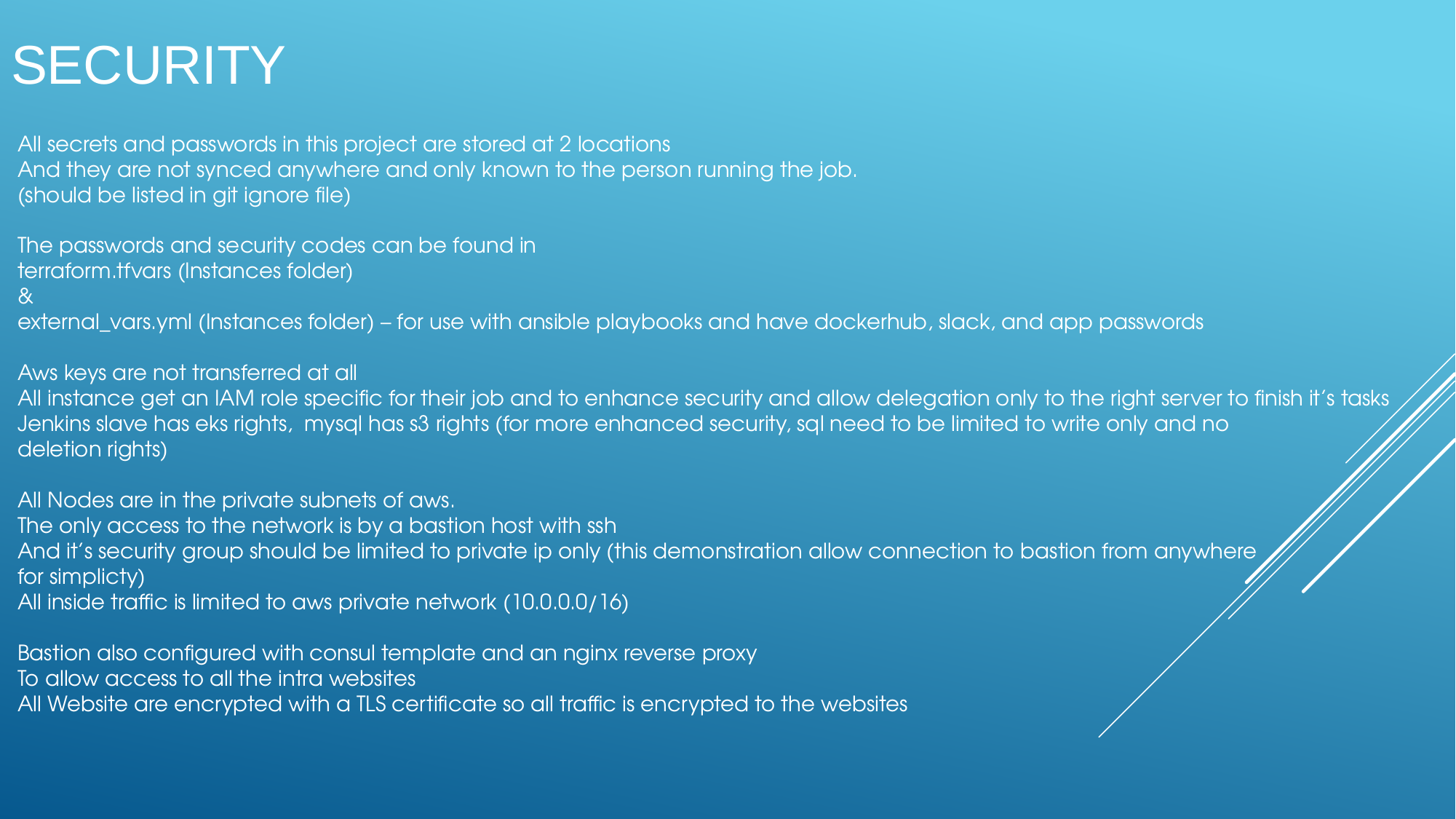

# Security
All secrets and passwords in this project are stored at 2 locations
And they are not synced anywhere and only known to the person running the job.
(should be listed in git ignore file)

The passwords and security codes can be found in
terraform.tfvars (Instances folder)
&
external_vars.yml (Instances folder) – for use with ansible playbooks and have dockerhub, slack, and app passwords

Aws keys are not transferred at all
All instance get an IAM role specific for their job and to enhance security and allow delegation only to the right server to finish it’s tasks
Jenkins slave has eks rights,  mysql has s3 rights (for more enhanced security, sql need to be limited to write only and no
deletion rights)

All Nodes are in the private subnets of aws.
The only access to the network is by a bastion host with ssh
And it’s security group should be limited to private ip only (this demonstration allow connection to bastion from anywhere
for simplicty)
All inside traffic is limited to aws private network (10.0.0.0/16)

Bastion also configured with consul template and an nginx reverse proxy
To allow access to all the intra websites
All Website are encrypted with a TLS certificate so all traffic is encrypted to the websites